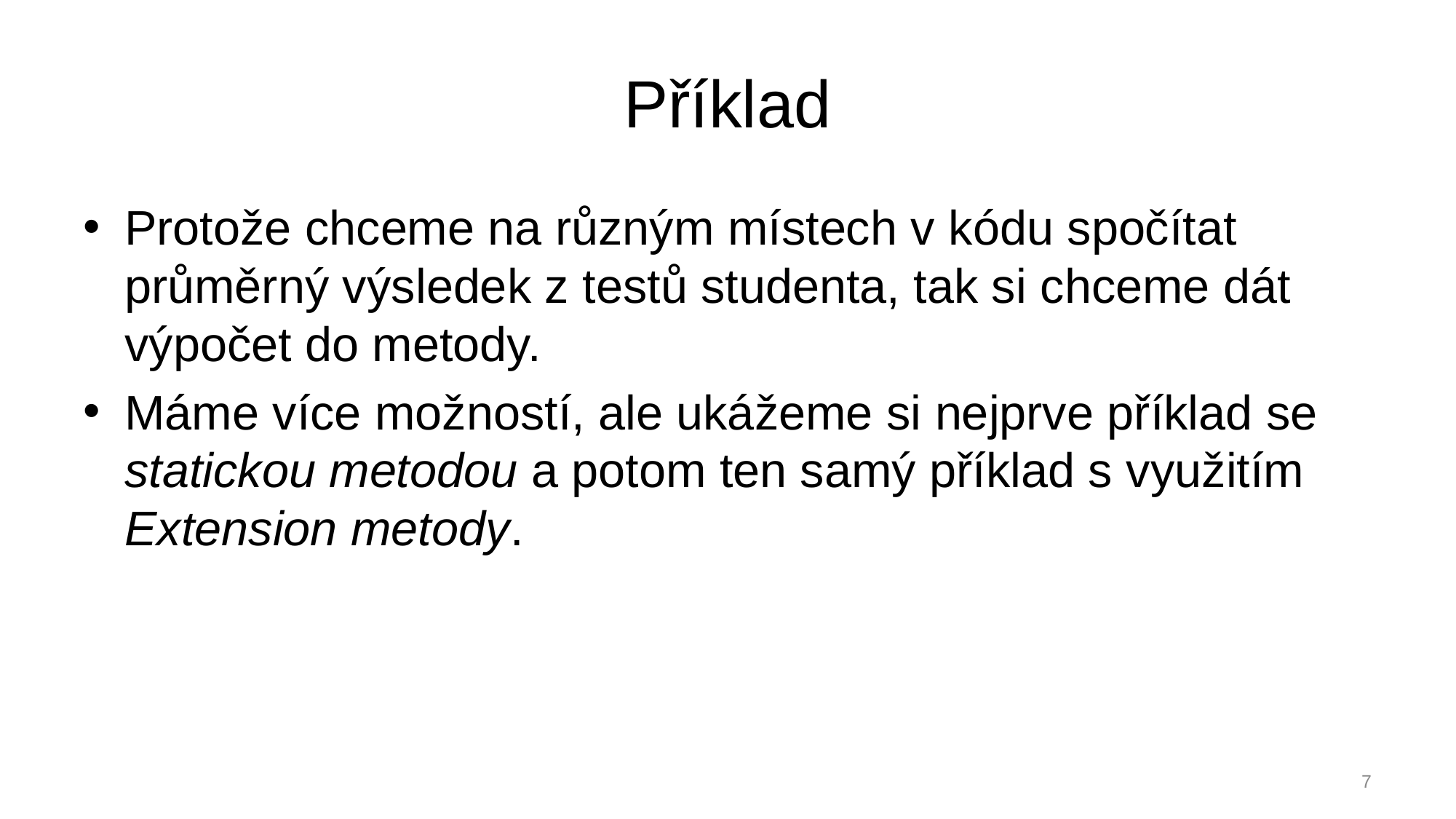

# Příklad
Protože chceme na různým místech v kódu spočítat průměrný výsledek z testů studenta, tak si chceme dát výpočet do metody.
Máme více možností, ale ukážeme si nejprve příklad se statickou metodou a potom ten samý příklad s využitím Extension metody.
7